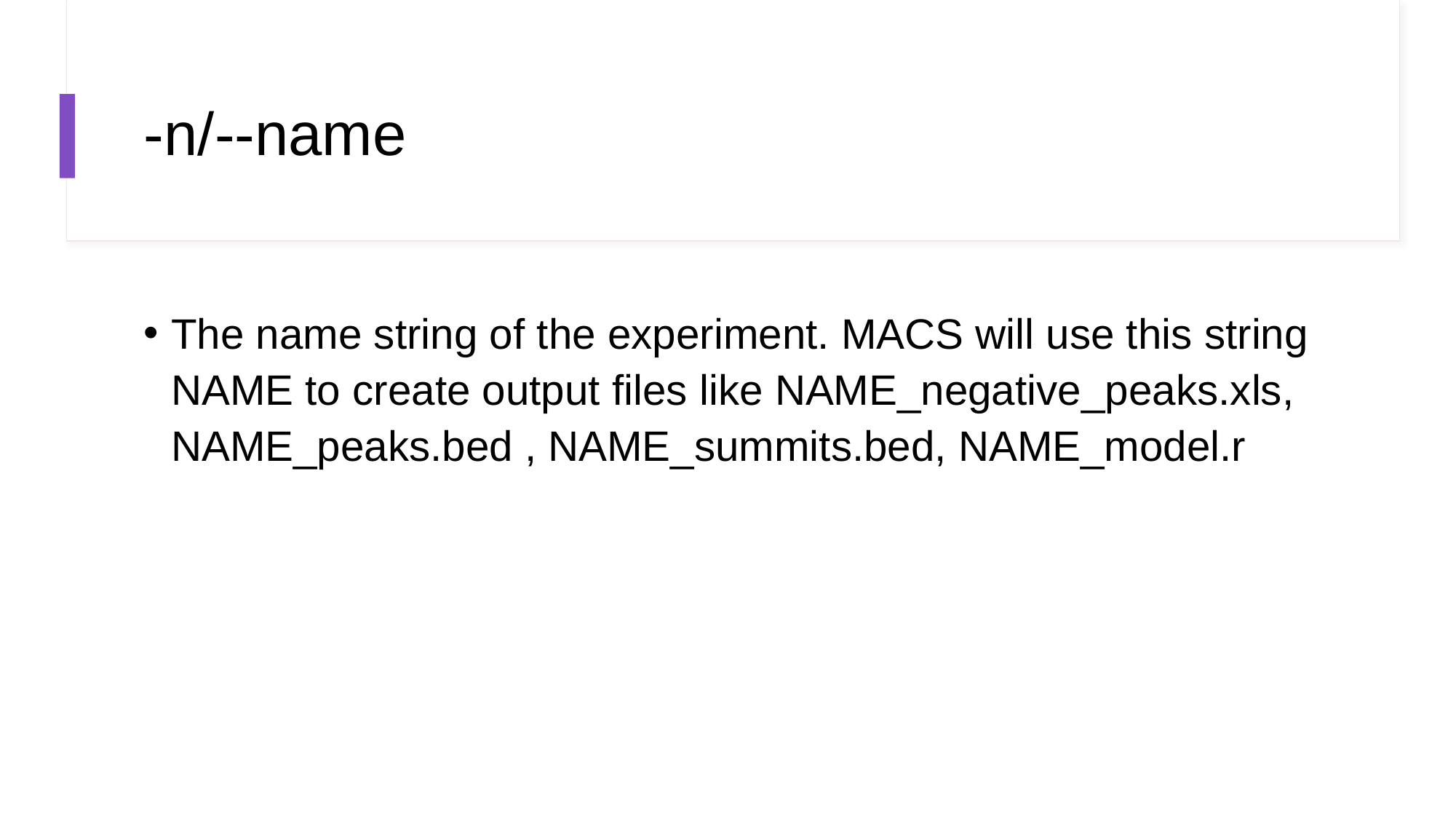

# -n/--name
The name string of the experiment. MACS will use this string NAME to create output files like NAME_negative_peaks.xls, NAME_peaks.bed , NAME_summits.bed, NAME_model.r